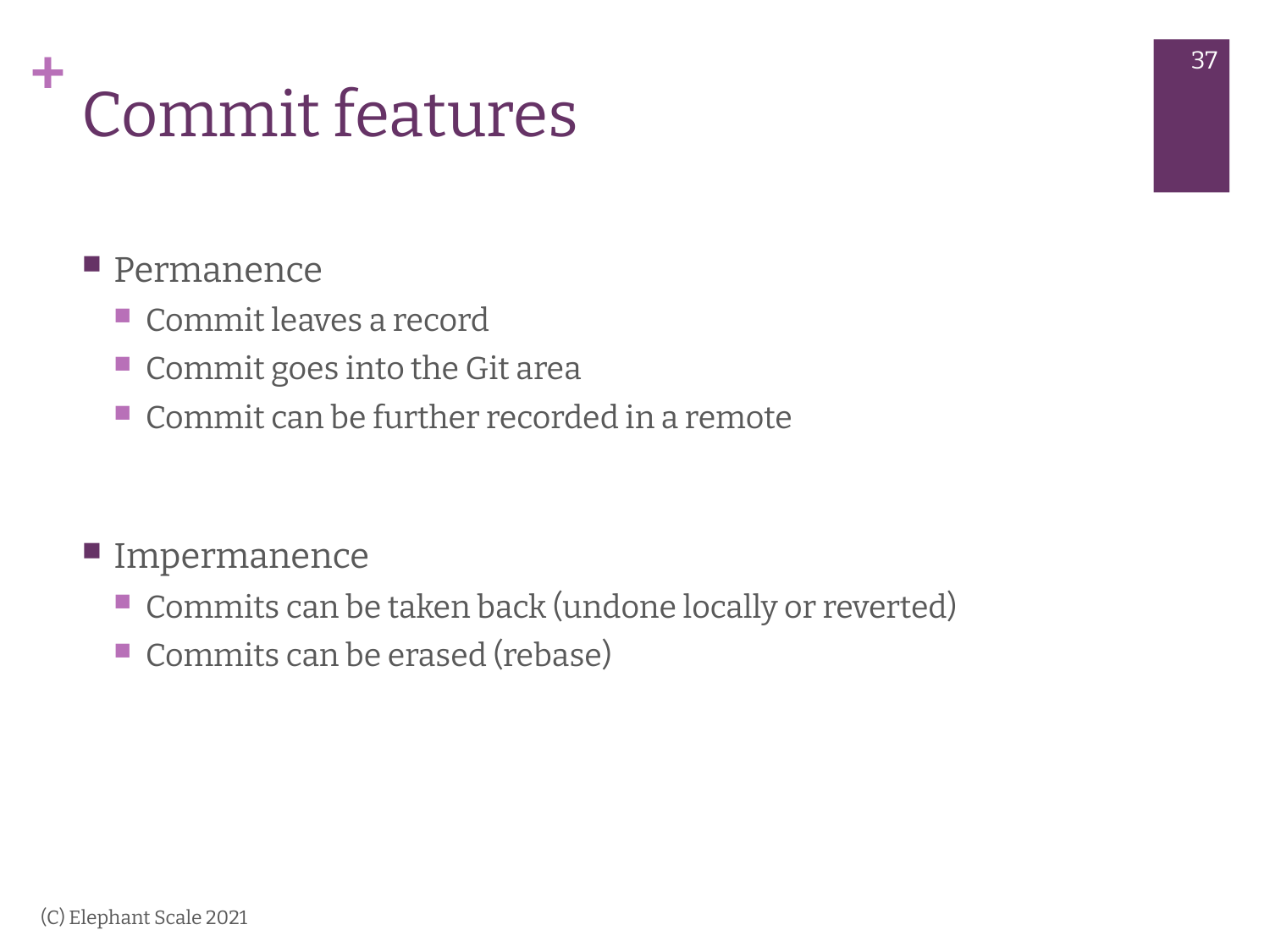

37
# Commit features
Permanence
Commit leaves a record
Commit goes into the Git area
Commit can be further recorded in a remote

Impermanence
Commits can be taken back (undone locally or reverted)
Commits can be erased (rebase)
(C) Elephant Scale 2021